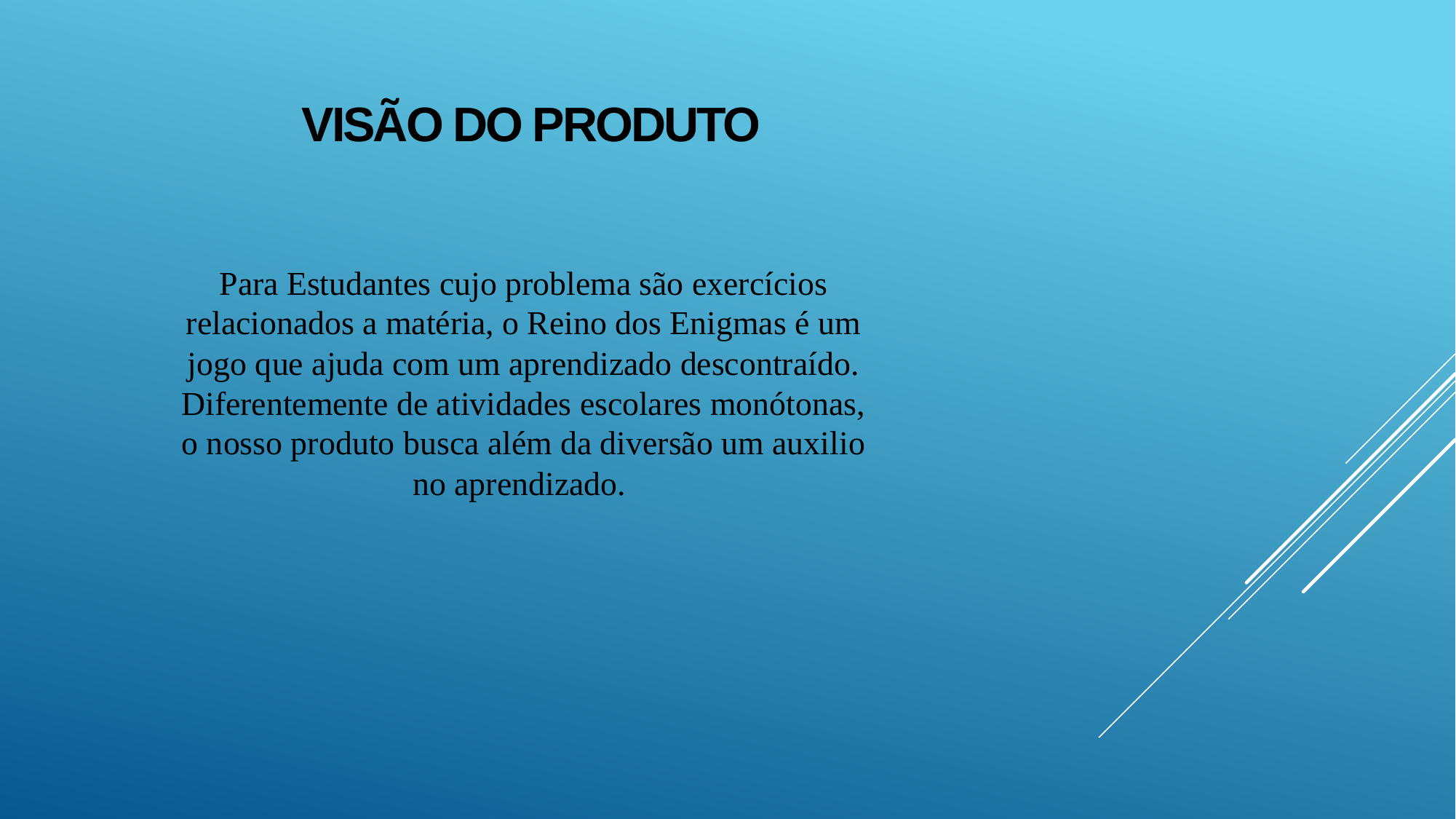

Visão do produto
Para Estudantes cujo problema são exercícios relacionados a matéria, o Reino dos Enigmas é um jogo que ajuda com um aprendizado descontraído. Diferentemente de atividades escolares monótonas, o nosso produto busca além da diversão um auxilio no aprendizado.